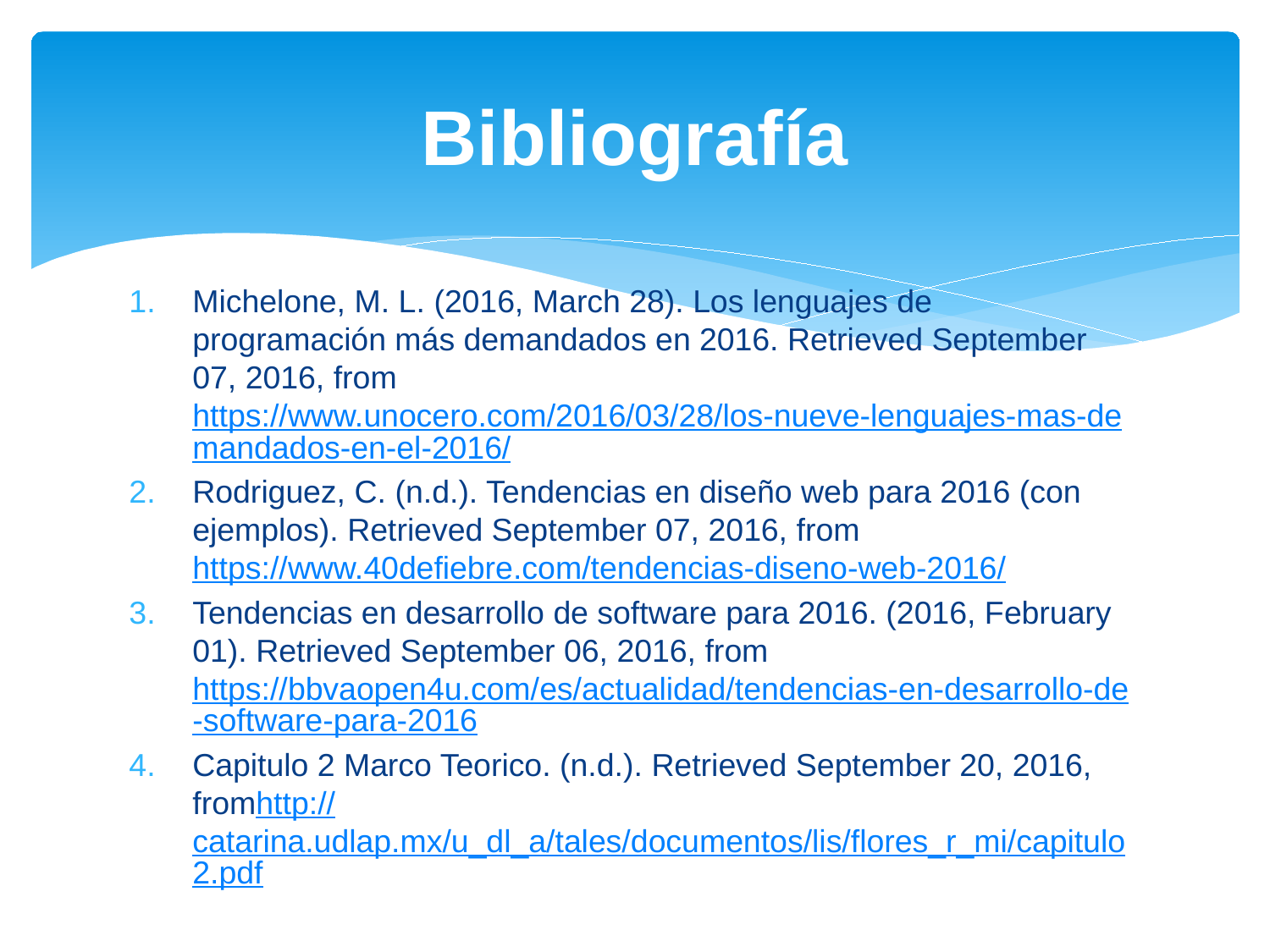

# Bibliografía
Michelone, M. L. (2016, March 28). Los lenguajes de programación más demandados en 2016. Retrieved September 07, 2016, fromhttps://www.unocero.com/2016/03/28/los-nueve-lenguajes-mas-demandados-en-el-2016/
Rodriguez, C. (n.d.). Tendencias en diseño web para 2016 (con ejemplos). Retrieved September 07, 2016, fromhttps://www.40defiebre.com/tendencias-diseno-web-2016/
Tendencias en desarrollo de software para 2016. (2016, February 01). Retrieved September 06, 2016, fromhttps://bbvaopen4u.com/es/actualidad/tendencias-en-desarrollo-de-software-para-2016
Capitulo 2 Marco Teorico. (n.d.). Retrieved September 20, 2016, fromhttp://catarina.udlap.mx/u_dl_a/tales/documentos/lis/flores_r_mi/capitulo2.pdf